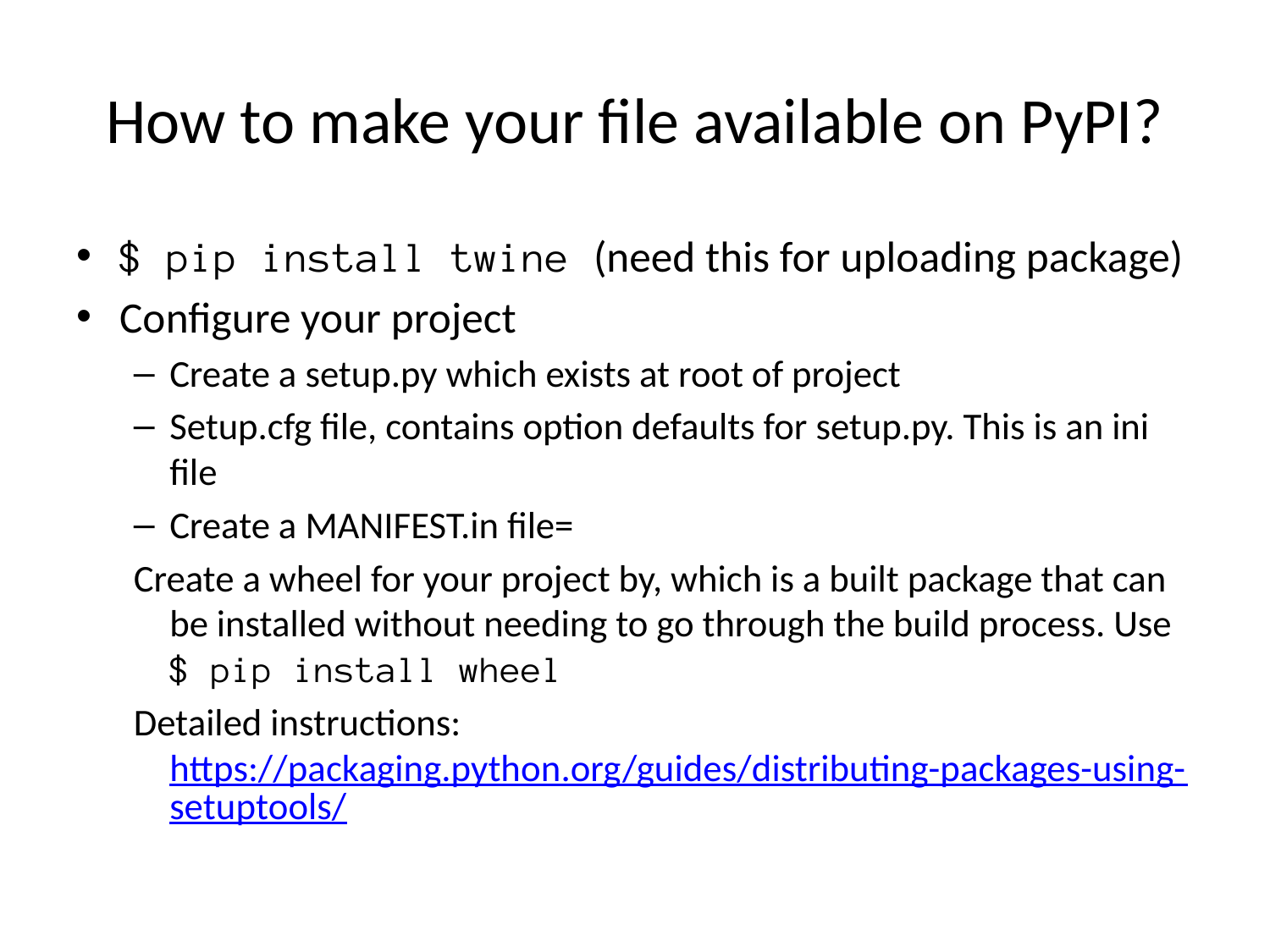

# How to make your file available on PyPI?
$ pip install twine (need this for uploading package)
Configure your project
Create a setup.py which exists at root of project
Setup.cfg file, contains option defaults for setup.py. This is an ini file
Create a MANIFEST.in file=
Create a wheel for your project by, which is a built package that can be installed without needing to go through the build process. Use $ pip install wheel
Detailed instructions: https://packaging.python.org/guides/distributing-packages-using-setuptools/